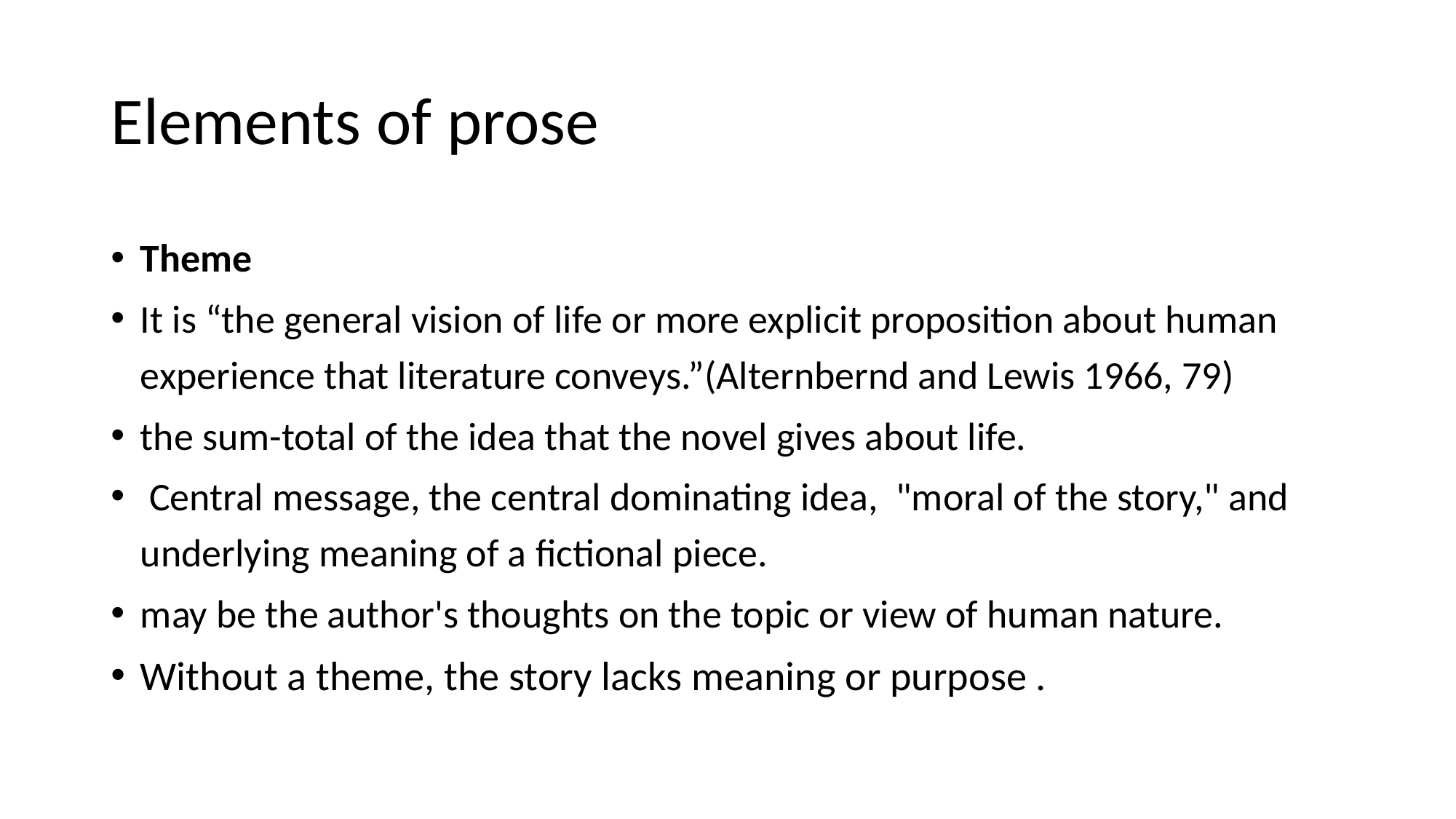

# Elements of prose
Theme
It is “the general vision of life or more explicit proposition about human experience that literature conveys.”(Alternbernd and Lewis 1966, 79)
the sum-total of the idea that the novel gives about life.
 Central message, the central dominating idea,  "moral of the story," and underlying meaning of a fictional piece.
may be the author's thoughts on the topic or view of human nature.
Without a theme, the story lacks meaning or purpose .